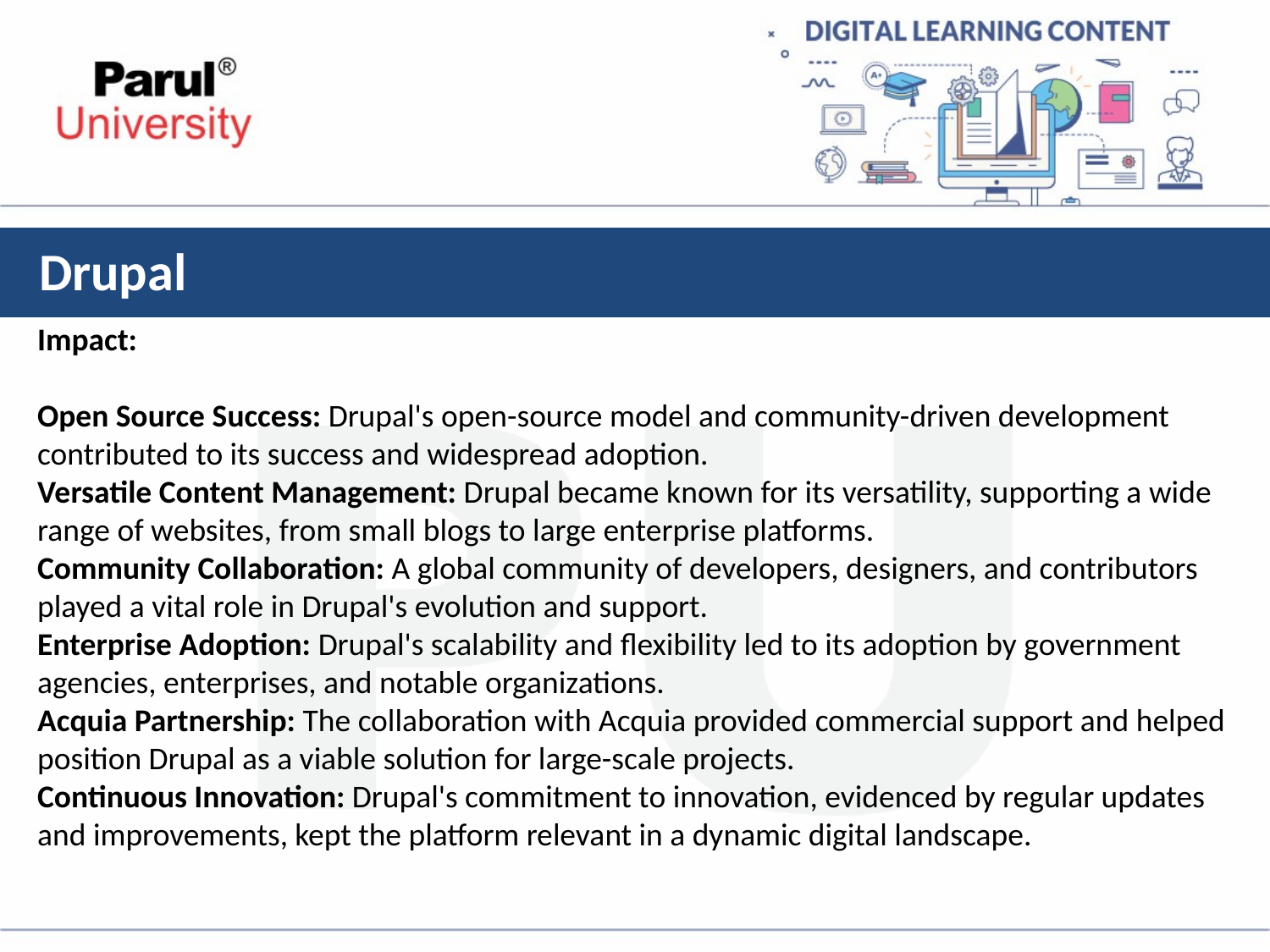

# Drupal
Impact:

Open Source Success: Drupal's open-source model and community-driven development contributed to its success and widespread adoption.
Versatile Content Management: Drupal became known for its versatility, supporting a wide range of websites, from small blogs to large enterprise platforms.
Community Collaboration: A global community of developers, designers, and contributors played a vital role in Drupal's evolution and support.
Enterprise Adoption: Drupal's scalability and flexibility led to its adoption by government agencies, enterprises, and notable organizations.
Acquia Partnership: The collaboration with Acquia provided commercial support and helped position Drupal as a viable solution for large-scale projects.
Continuous Innovation: Drupal's commitment to innovation, evidenced by regular updates and improvements, kept the platform relevant in a dynamic digital landscape.